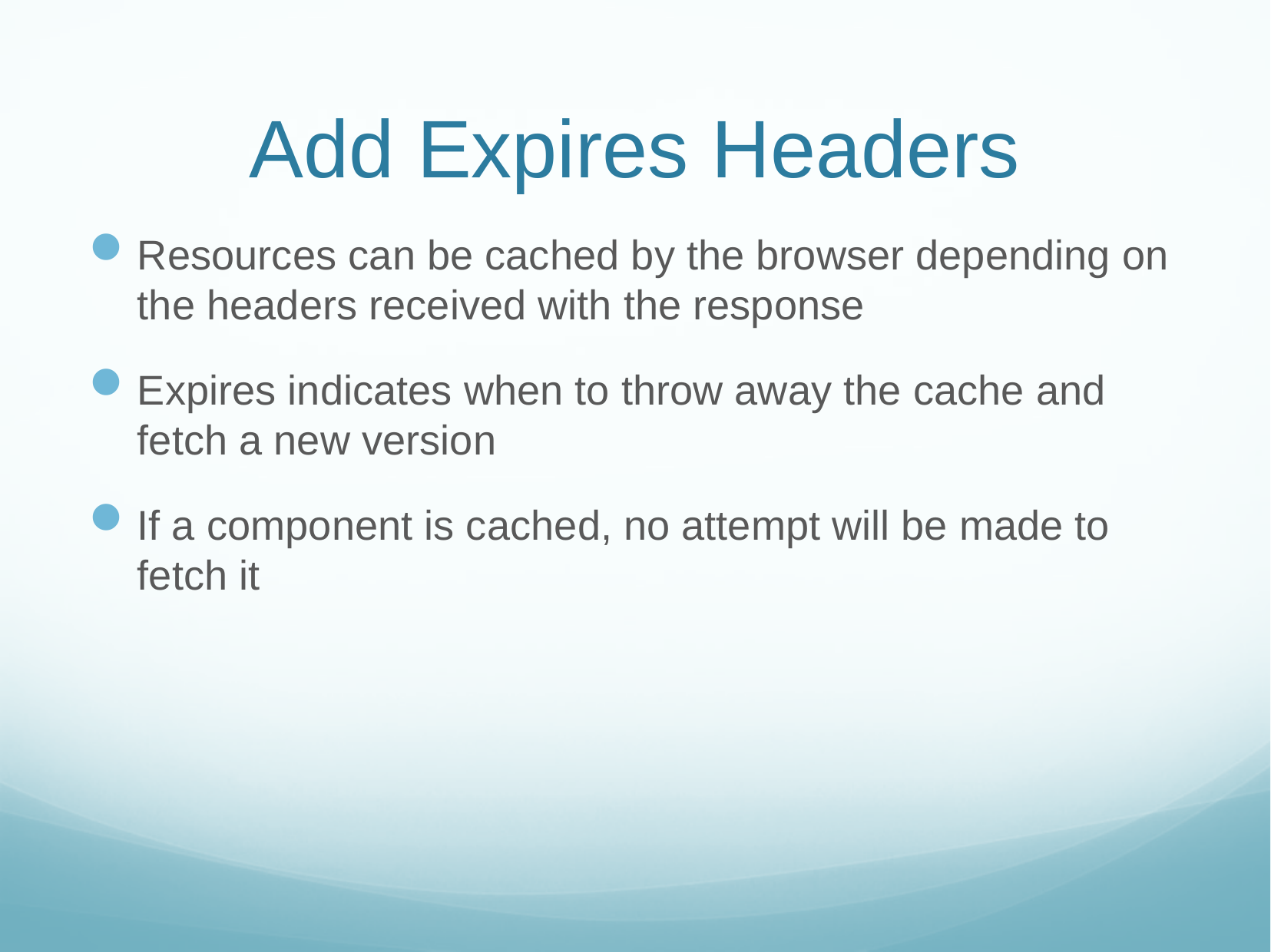

# Add Expires Headers
Resources can be cached by the browser depending on the headers received with the response
Expires indicates when to throw away the cache and fetch a new version
If a component is cached, no attempt will be made to fetch it